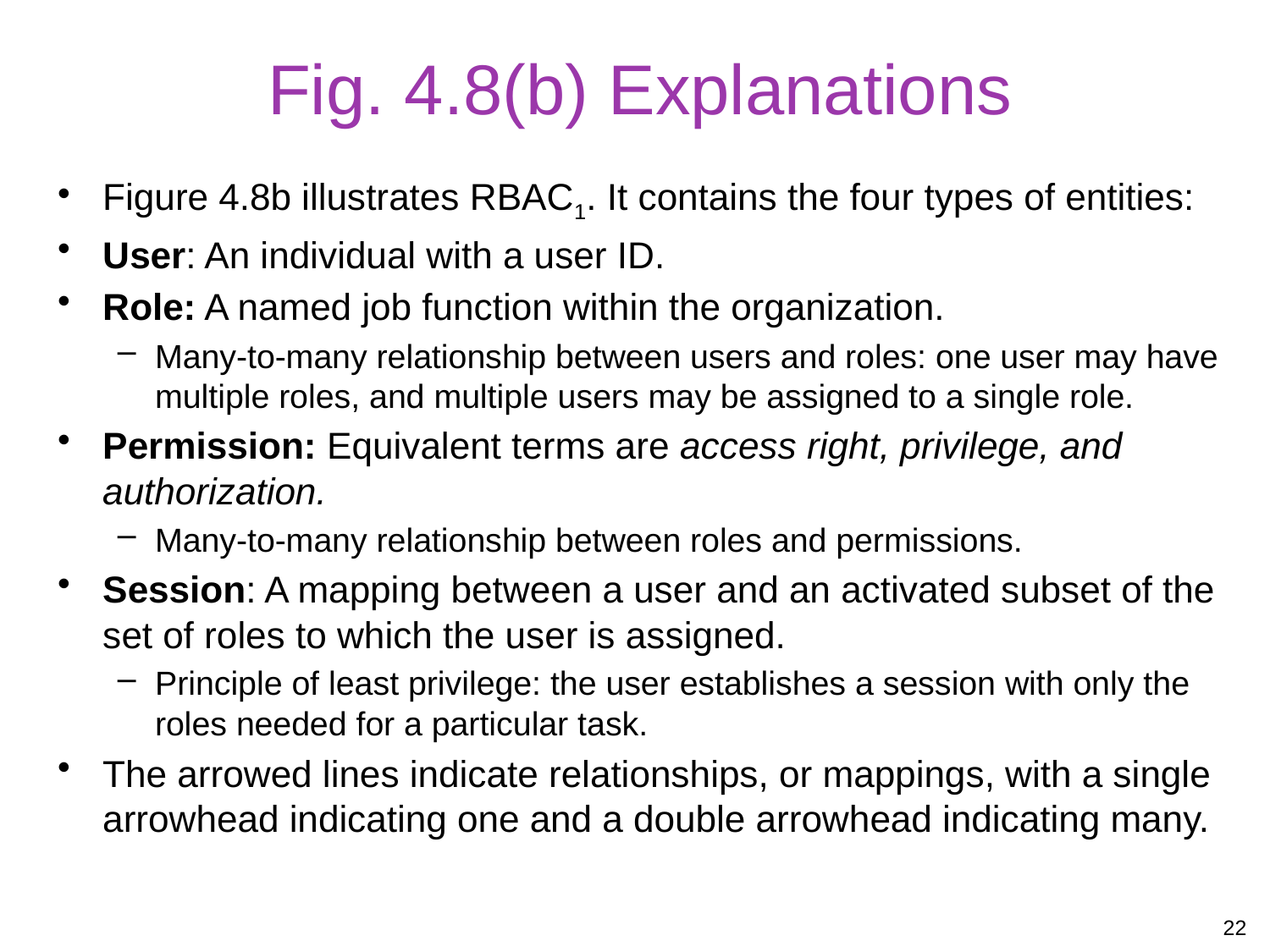

# Fig. 4.8(b) Explanations
Figure 4.8b illustrates RBAC1. It contains the four types of entities:
User: An individual with a user ID.
Role: A named job function within the organization.
Many-to-many relationship between users and roles: one user may have multiple roles, and multiple users may be assigned to a single role.
Permission: Equivalent terms are access right, privilege, and authorization.
Many-to-many relationship between roles and permissions.
Session: A mapping between a user and an activated subset of the set of roles to which the user is assigned.
Principle of least privilege: the user establishes a session with only the roles needed for a particular task.
The arrowed lines indicate relationships, or mappings, with a single arrowhead indicating one and a double arrowhead indicating many.

22